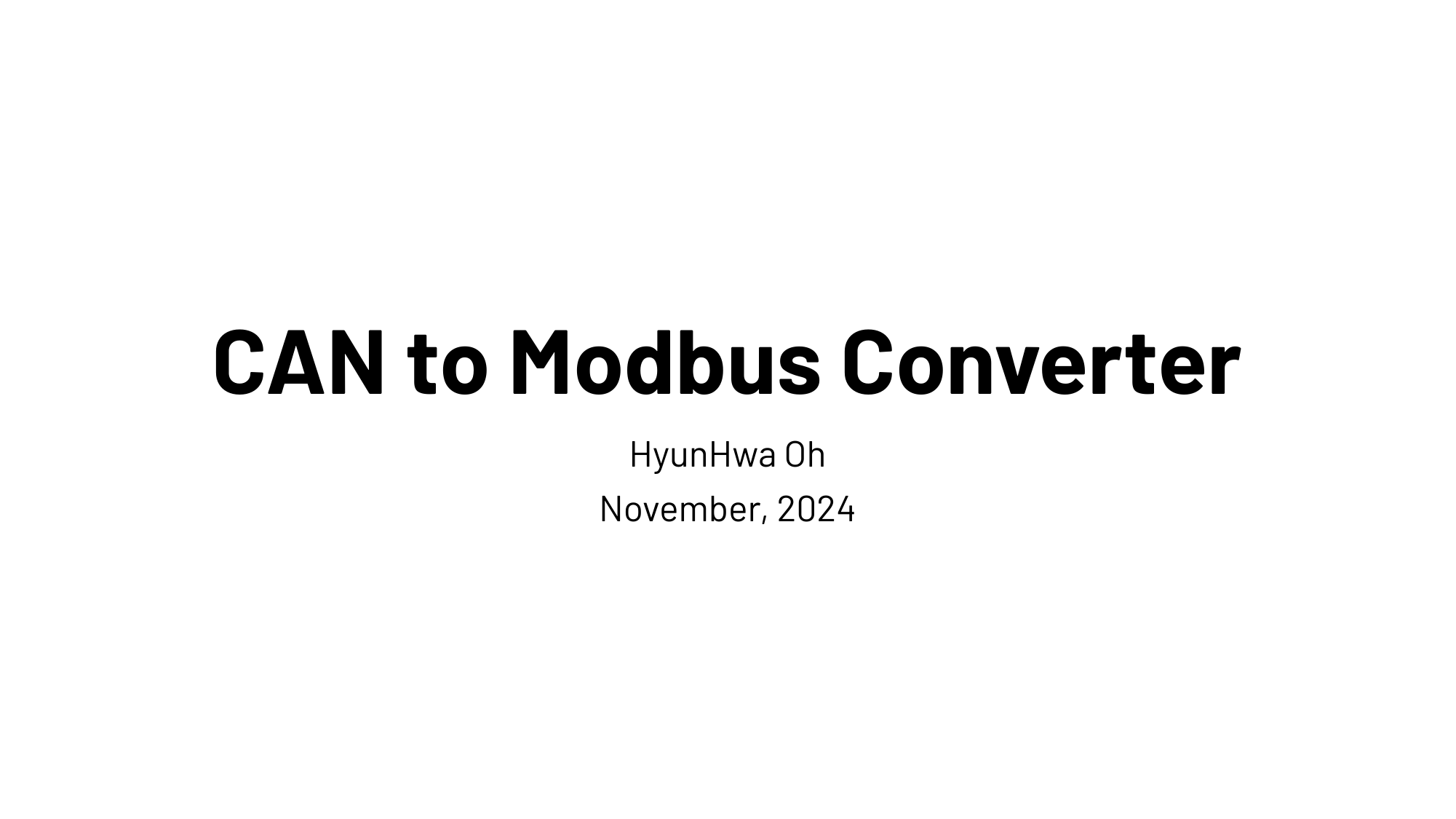

# CAN to Modbus Converter
HyunHwa Oh
November, 2024